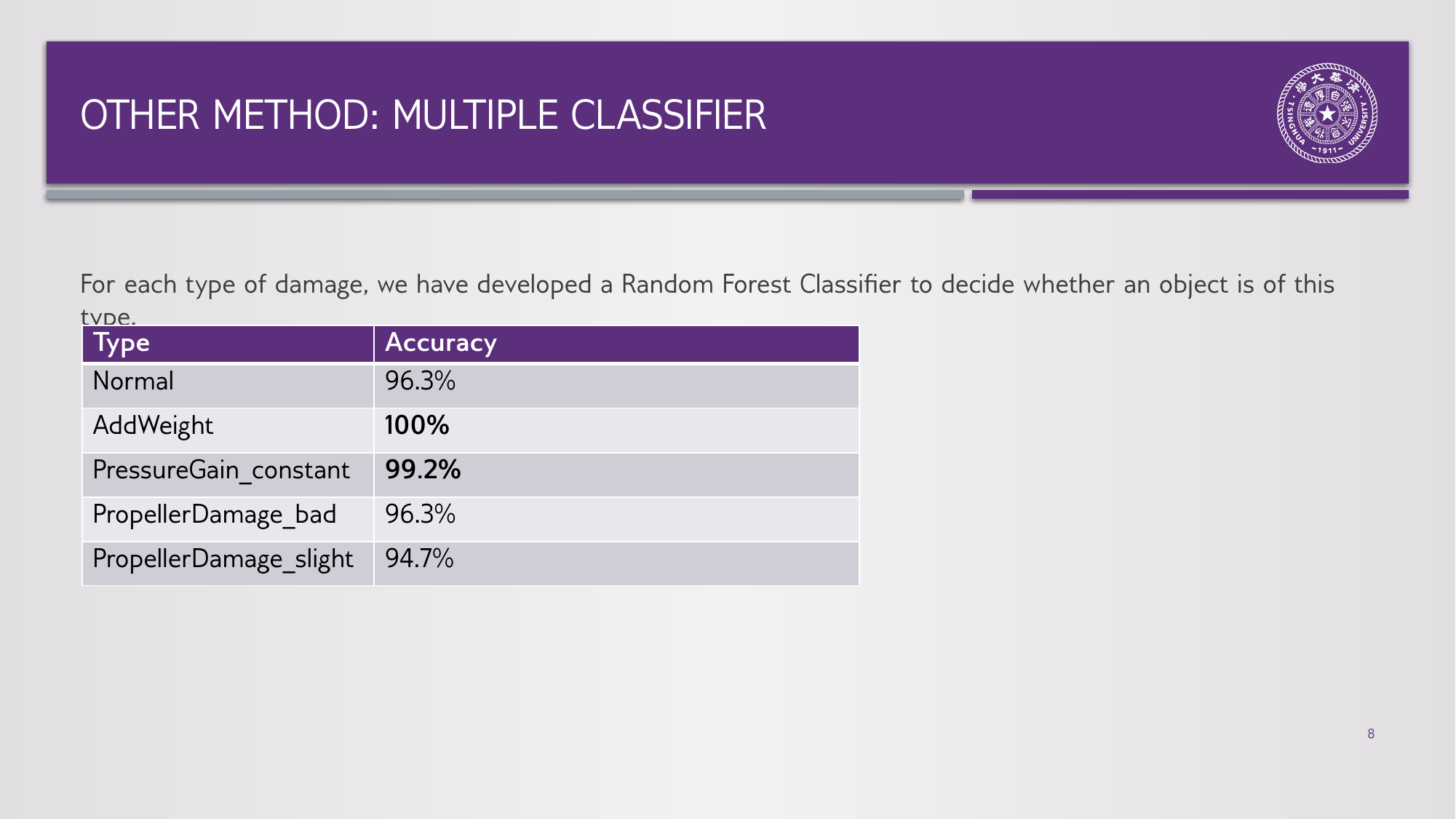

# Other method: Multiple classifier
For each type of damage, we have developed a Random Forest Classifier to decide whether an object is of this type.

| Type | Accuracy |
| --- | --- |
| Normal | 96.3% |
| AddWeight | 100% |
| PressureGain\_constant | 99.2% |
| PropellerDamage\_bad | 96.3% |
| PropellerDamage\_slight | 94.7% |

8